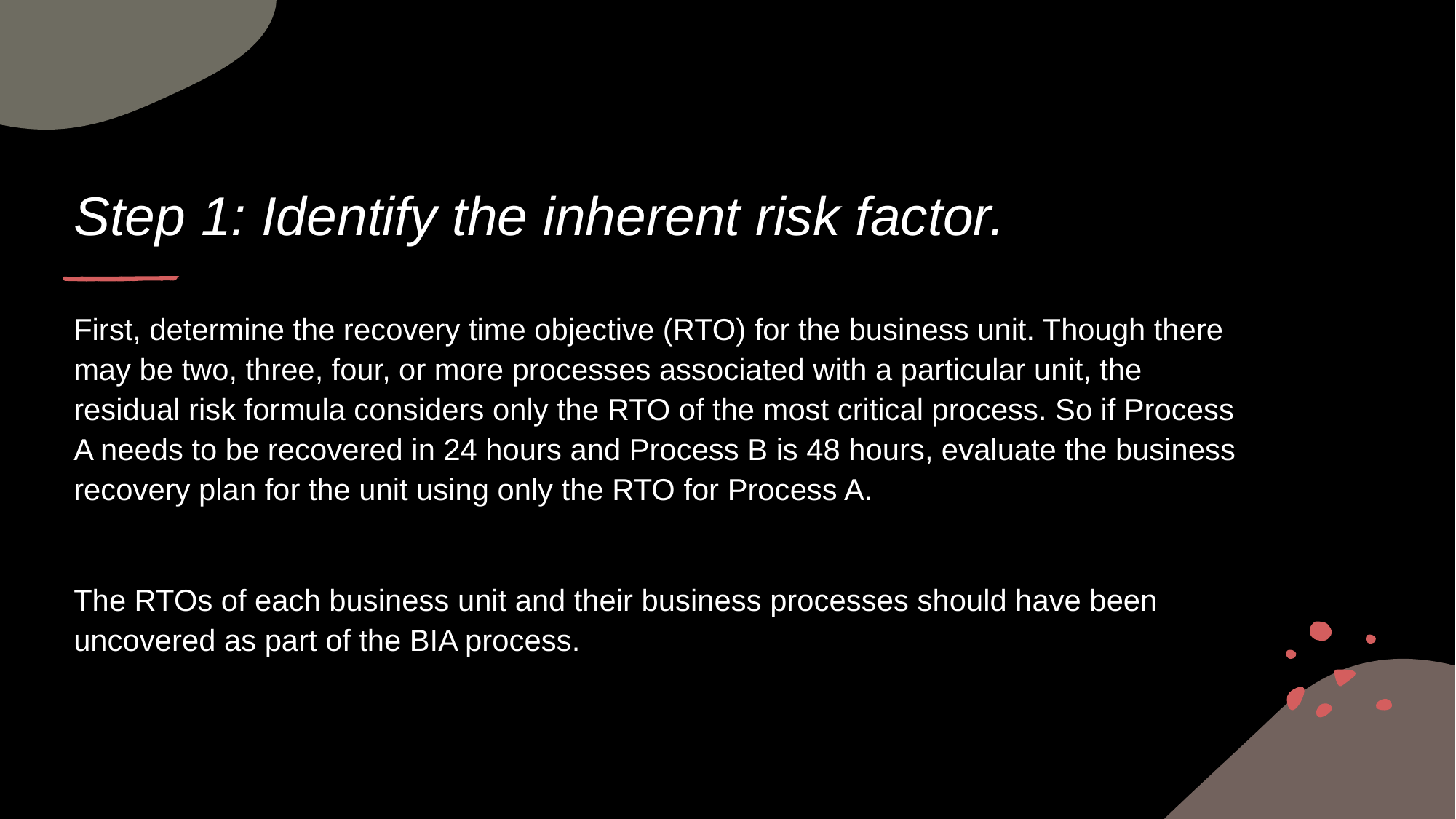

# Step 1: Identify the inherent risk factor.
First, determine the recovery time objective (RTO) for the business unit. Though there may be two, three, four, or more processes associated with a particular unit, the residual risk formula considers only the RTO of the most critical process. So if Process A needs to be recovered in 24 hours and Process B is 48 hours, evaluate the business recovery plan for the unit using only the RTO for Process A.

The RTOs of each business unit and their business processes should have been uncovered as part of the BIA process.